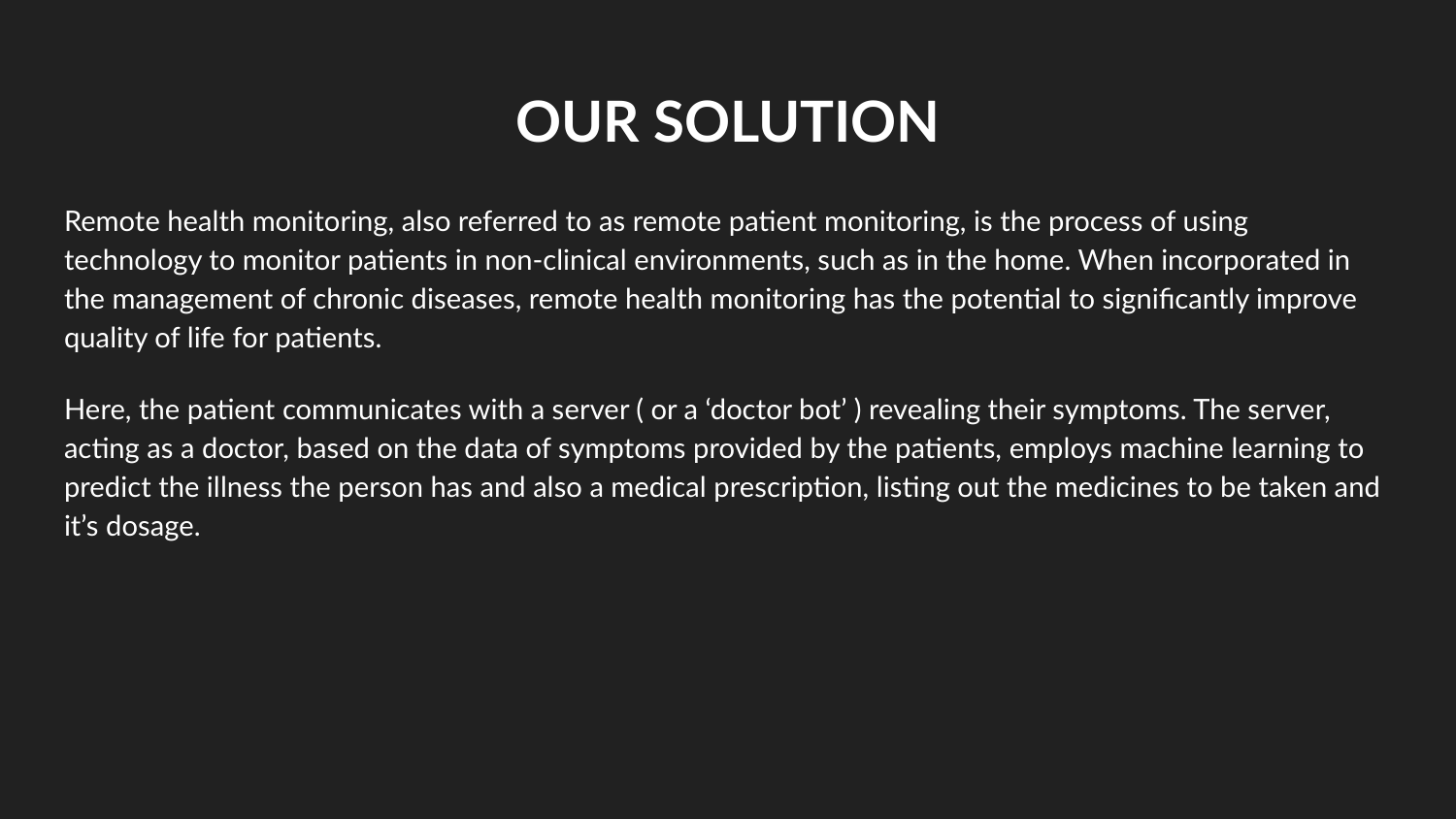

# OUR SOLUTION
Remote health monitoring, also referred to as remote patient monitoring, is the process of using technology to monitor patients in non-clinical environments, such as in the home. When incorporated in the management of chronic diseases, remote health monitoring has the potential to significantly improve quality of life for patients.
Here, the patient communicates with a server ( or a ‘doctor bot’ ) revealing their symptoms. The server, acting as a doctor, based on the data of symptoms provided by the patients, employs machine learning to predict the illness the person has and also a medical prescription, listing out the medicines to be taken and it’s dosage.